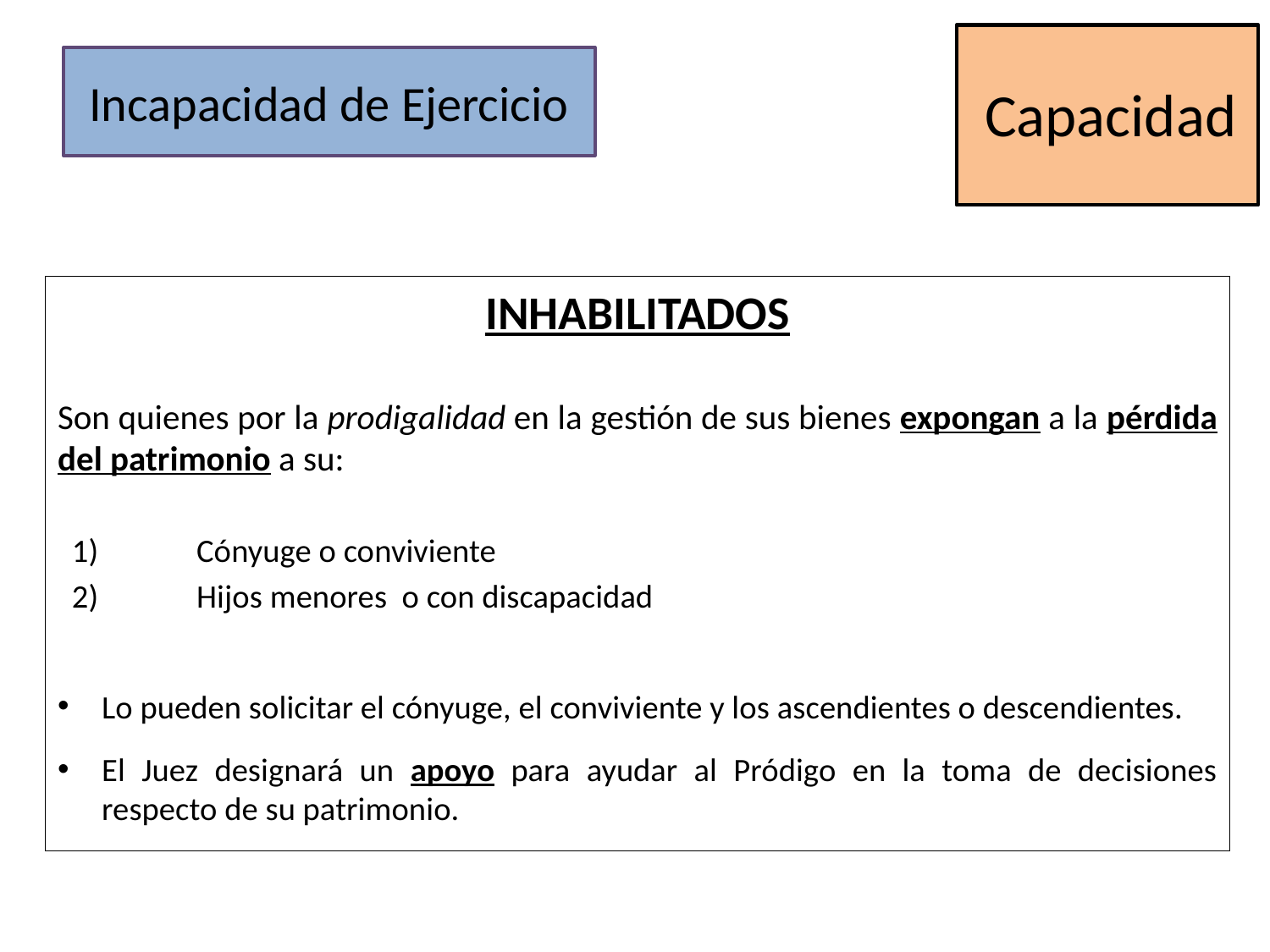

Capacidad
# Incapacidad de Ejercicio

INHABILITADOS

Son quienes por la prodigalidad en la gestión de sus bienes expongan a la pérdida del patrimonio a su:

Cónyuge o conviviente
Hijos menores  o con discapacidad

Lo pueden solicitar el cónyuge, el conviviente y los ascendientes o descendientes.

El Juez designará un apoyo para ayudar al Pródigo en la toma de decisiones respecto de su patrimonio.